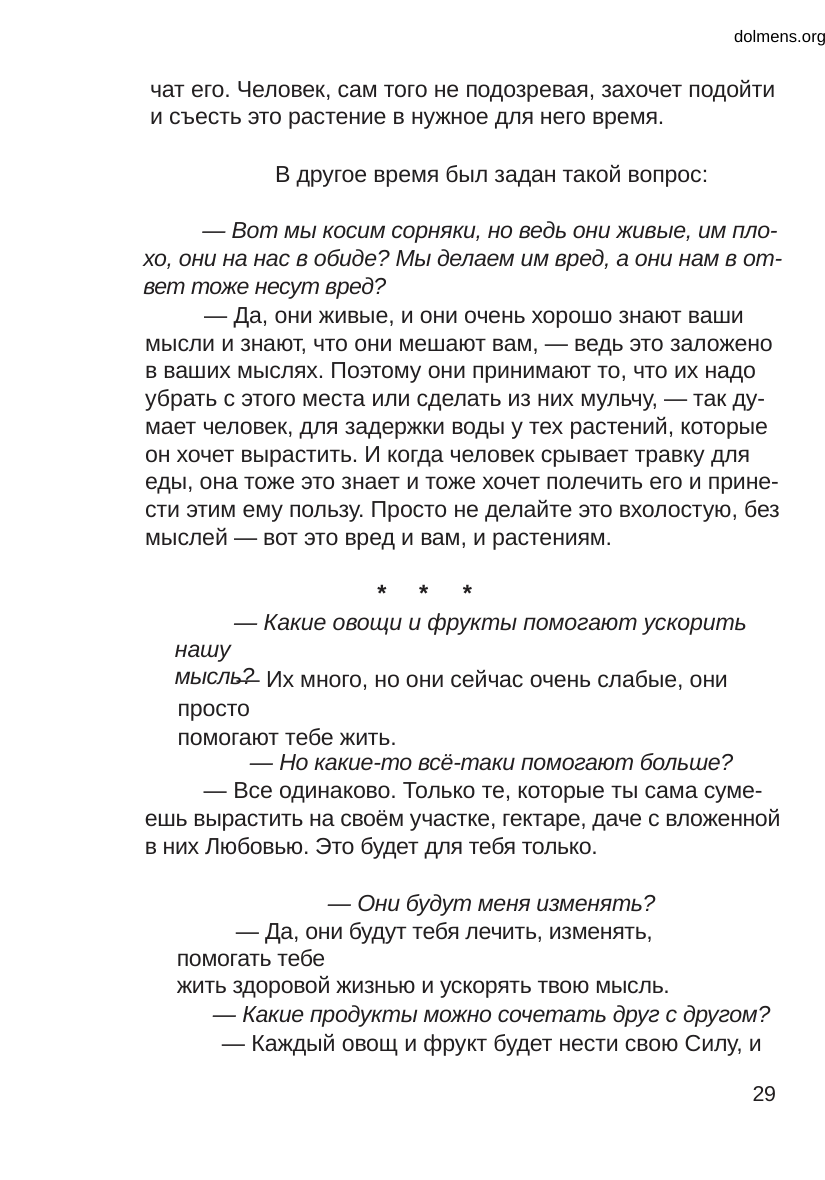

dolmens.org

чат его. Человек, сам того не подозревая, захочет подойти
и съесть это растение в нужное для него время.

В другое время был задан такой вопрос:

— Вот мы косим сорняки, но ведь они живые, им пло-
хо, они на нас в обиде? Мы делаем им вред, а они нам в от-
вет тоже несут вред?

— Да, они живые, и они очень хорошо знают ваши
мысли и знают, что они мешают вам, — ведь это заложено
в ваших мыслях. Поэтому они принимают то, что их надо
убрать с этого места или сделать из них мульчу, — так ду-
мает человек, для задержки воды у тех растений, которые
он хочет вырастить. И когда человек срывает травку для
еды, она тоже это знает и тоже хочет полечить его и прине-
сти этим ему пользу. Просто не делайте это вхолостую, без
мыслей — вот это вред и вам, и растениям.

*

*

*

— Какие овощи и фрукты помогают ускорить нашу
мысль?

— Их много, но они сейчас очень слабые, они просто
помогают тебе жить.

— Но какие-то всё-таки помогают больше?

— Все одинаково. Только те, которые ты сама суме-
ешь вырастить на своём участке, гектаре, даче с вложенной
в них Любовью. Это будет для тебя только.

— Они будут меня изменять?

— Да, они будут тебя лечить, изменять, помогать тебе
жить здоровой жизнью и ускорять твою мысль.

— Какие продукты можно сочетать друг с другом?

— Каждый овощ и фрукт будет нести свою Силу, и

29